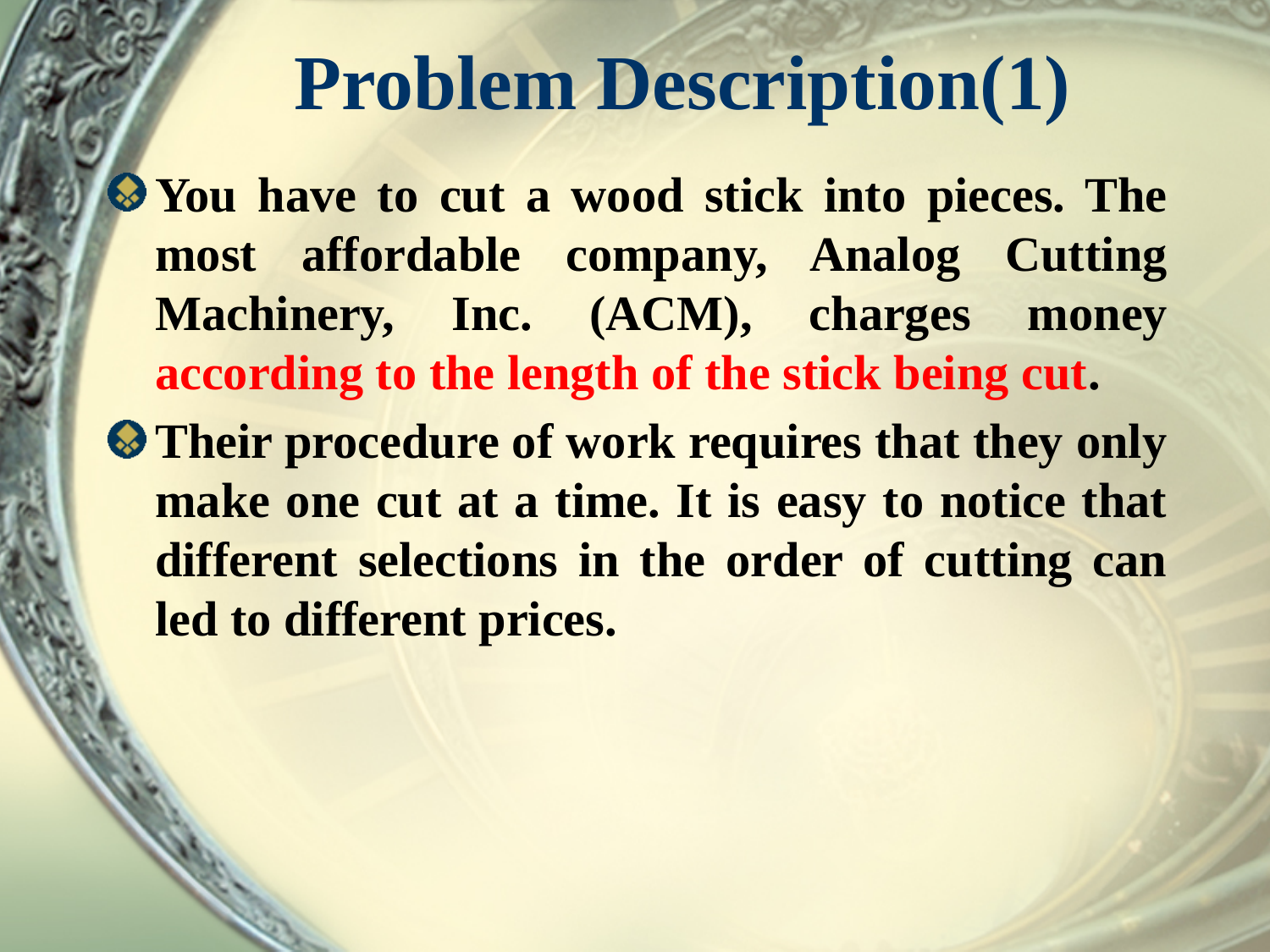

# Problem Description(1)
You have to cut a wood stick into pieces. The most affordable company, Analog Cutting Machinery, Inc. (ACM), charges money according to the length of the stick being cut.
Their procedure of work requires that they only make one cut at a time. It is easy to notice that different selections in the order of cutting can led to different prices.